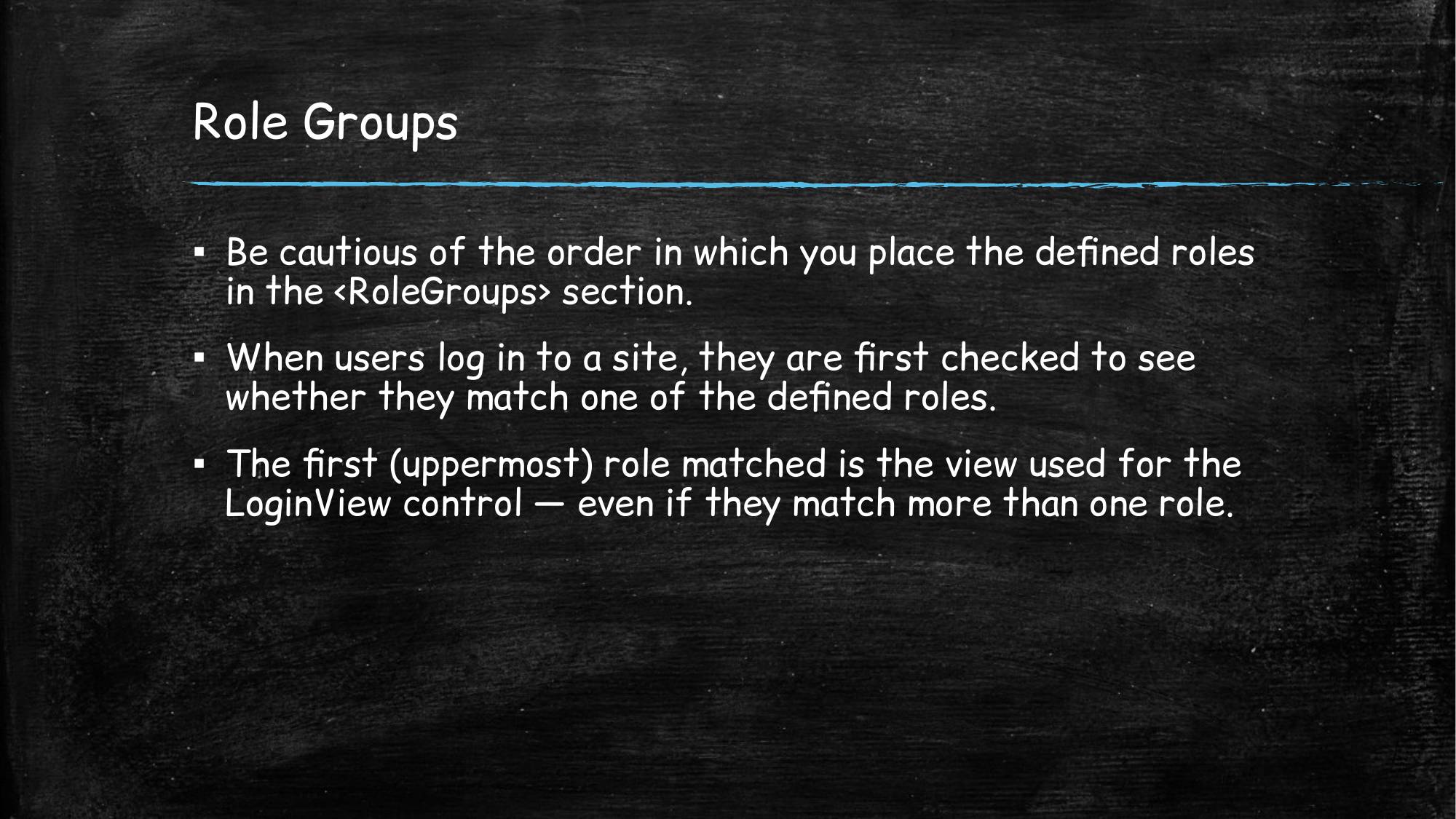

# Role Groups
Be cautious of the order in which you place the deﬁned roles in the <RoleGroups> section.
When users log in to a site, they are ﬁrst checked to see whether they match one of the deﬁned roles.
The ﬁrst (uppermost) role matched is the view used for the LoginView control — even if they match more than one role.